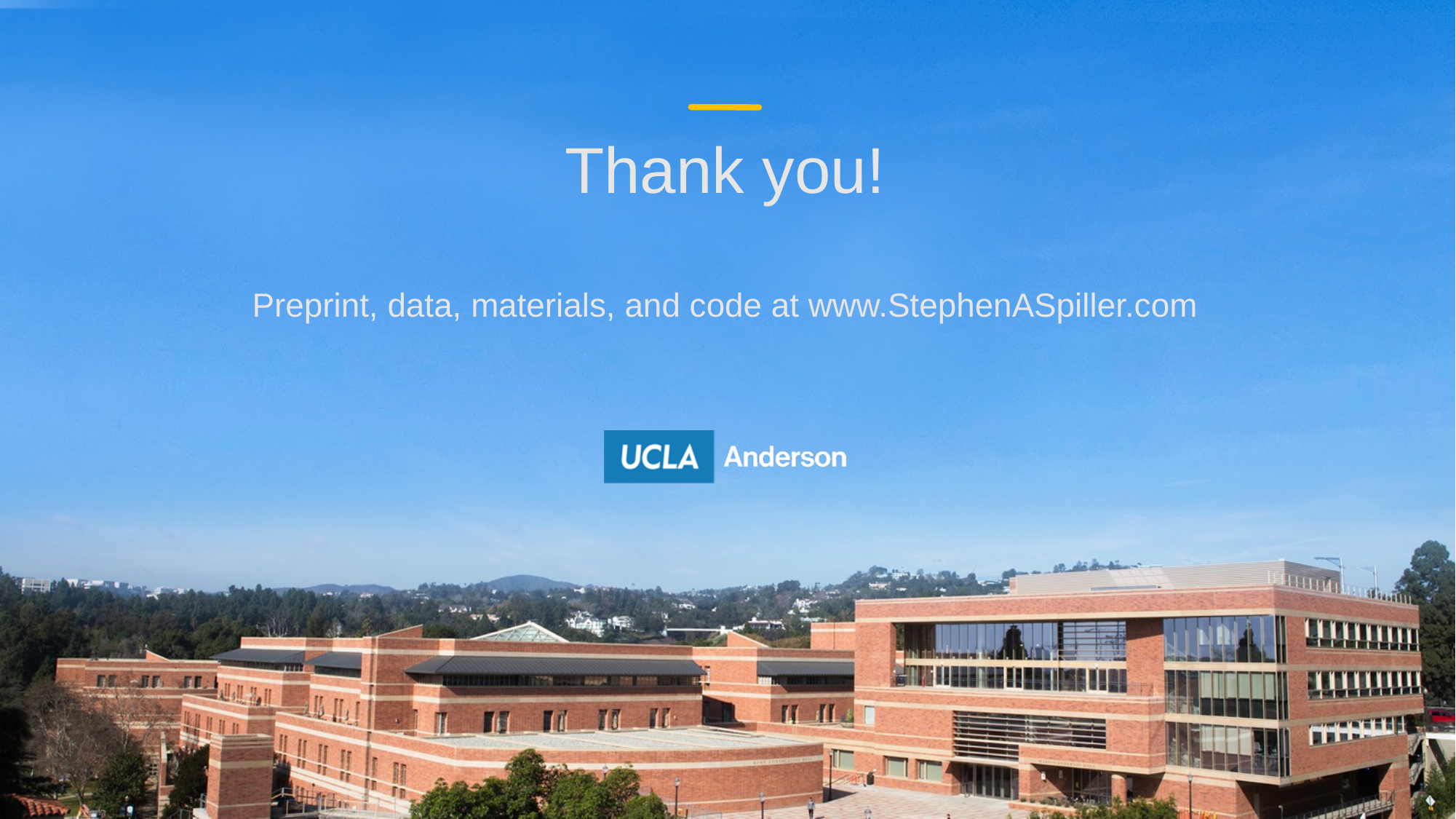

# Thank you! Preprint, data, materials, and code at www.StephenASpiller.com